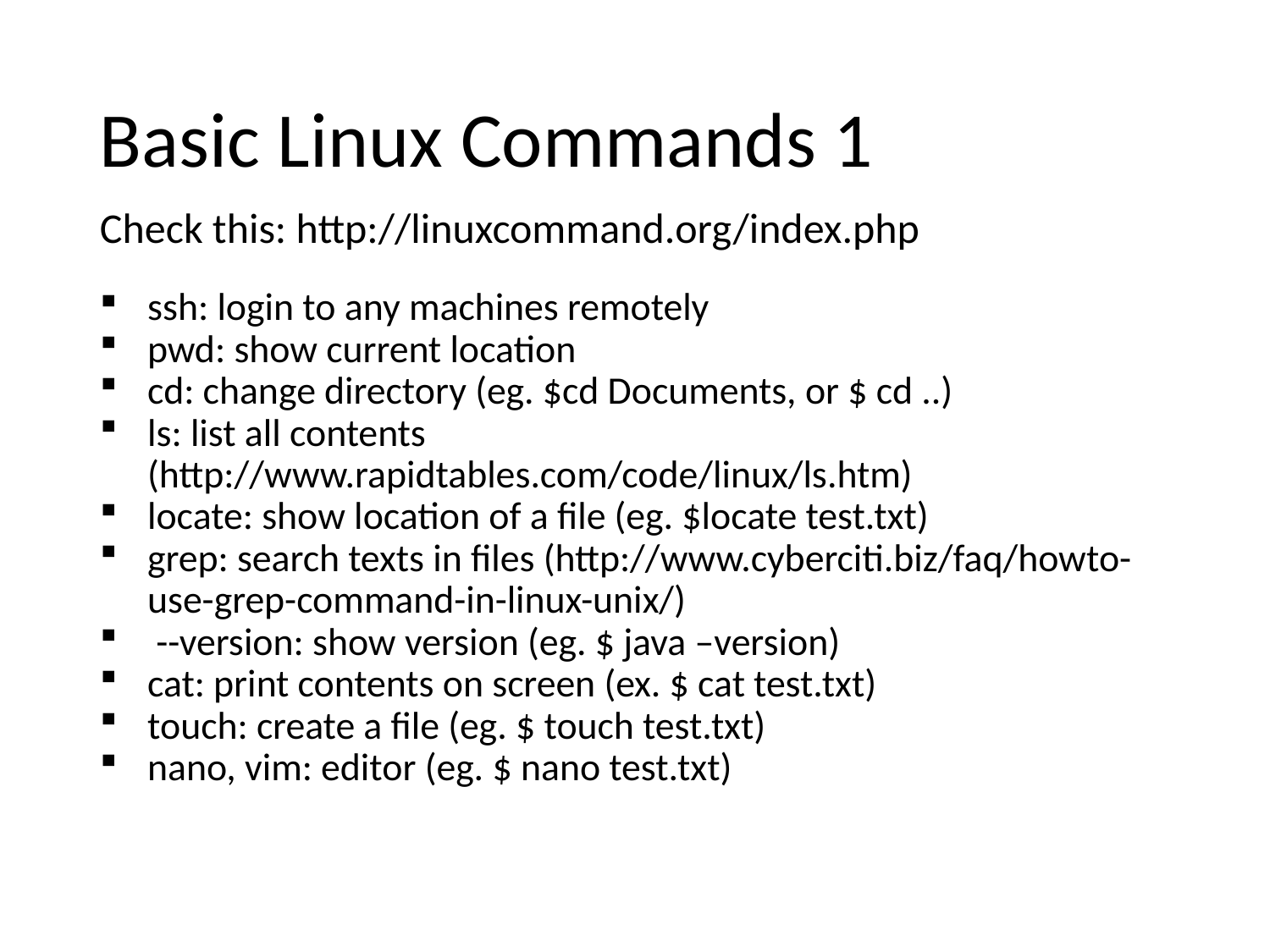

Basic Linux Commands 1
Check this: http://linuxcommand.org/index.php

ssh: login to any machines remotely
pwd: show current location
cd: change directory (eg. $cd Documents, or $ cd ..)
ls: list all contents (http://www.rapidtables.com/code/linux/ls.htm)
locate: show location of a file (eg. $locate test.txt)
grep: search texts in files (http://www.cyberciti.biz/faq/howto-use-grep-command-in-linux-unix/)
 --version: show version (eg. $ java –version)
cat: print contents on screen (ex. $ cat test.txt)
touch: create a file (eg. $ touch test.txt)
nano, vim: editor (eg. $ nano test.txt)